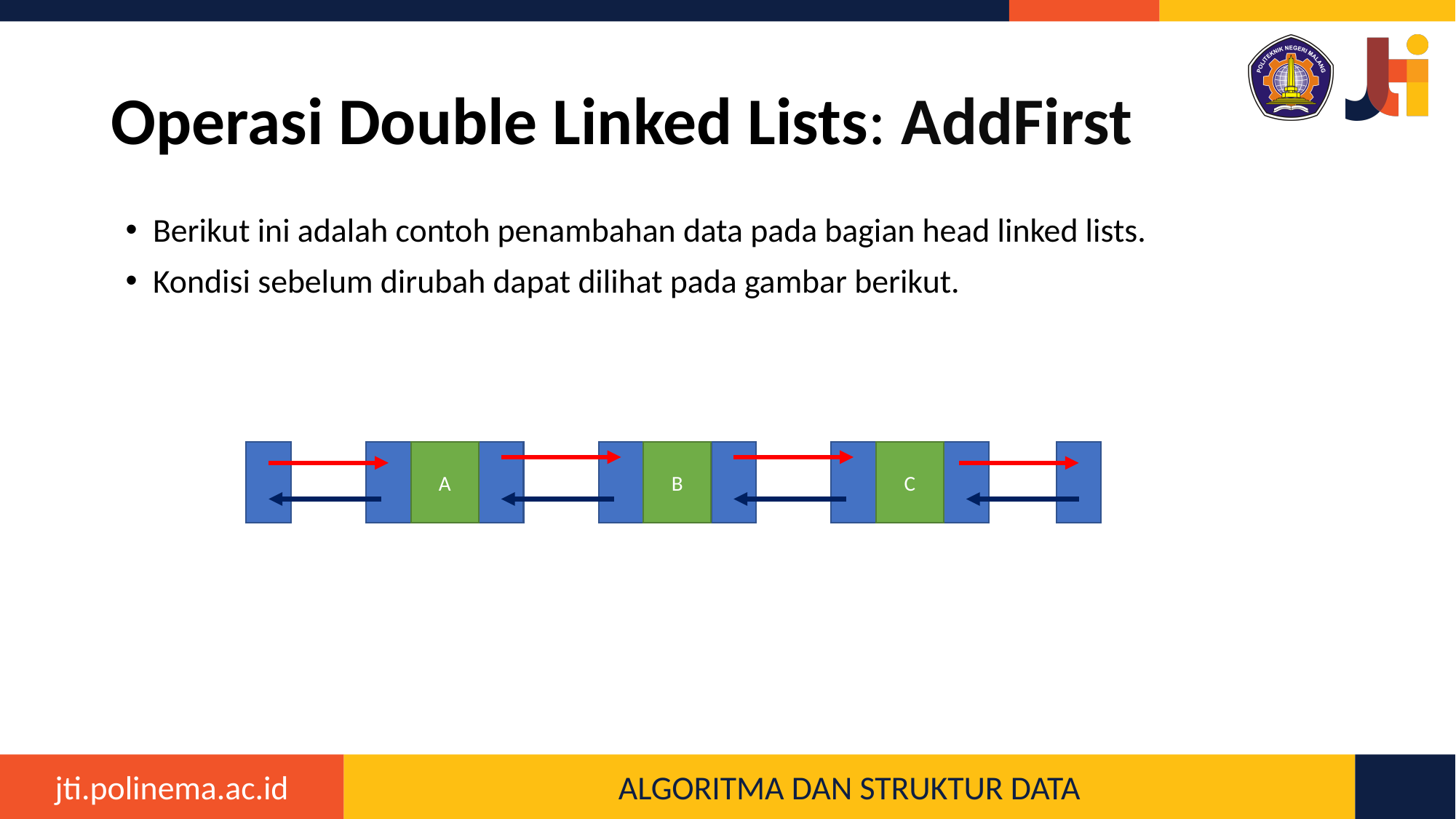

# Operasi Double Linked Lists: AddFirst
Berikut ini adalah contoh penambahan data pada bagian head linked lists.
Kondisi sebelum dirubah dapat dilihat pada gambar berikut.

C

A

B